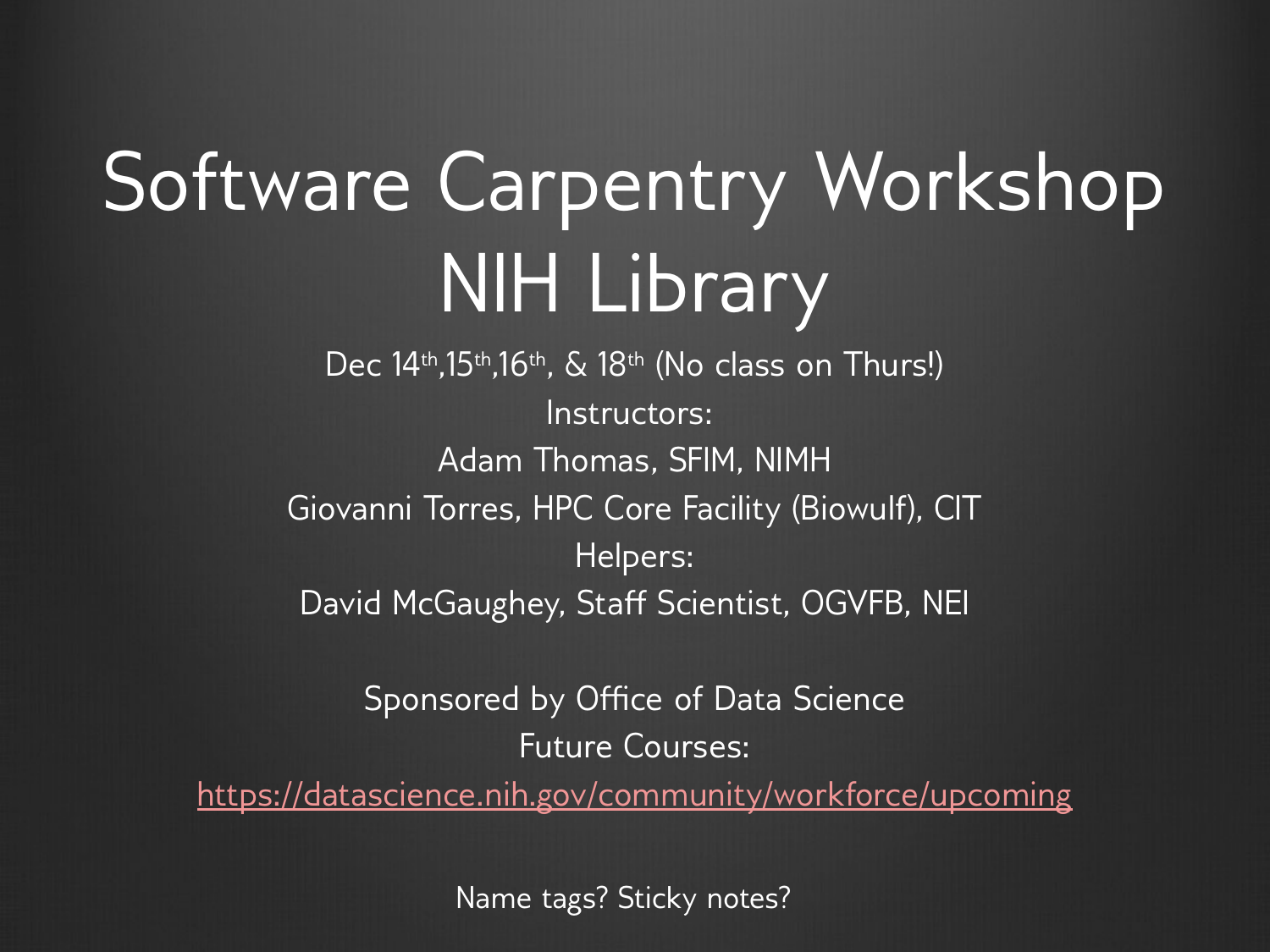

# Software Carpentry Workshop NIH Library
Dec 14th,15th,16th, & 18th (No class on Thurs!)
Instructors:
Adam Thomas, SFIM, NIMH
Giovanni Torres, HPC Core Facility (Biowulf), CIT
Helpers:
David McGaughey, Staff Scientist, OGVFB, NEI

Sponsored by Office of Data Science
Future Courses:
https://datascience.nih.gov/community/workforce/upcoming

Name tags? Sticky notes?